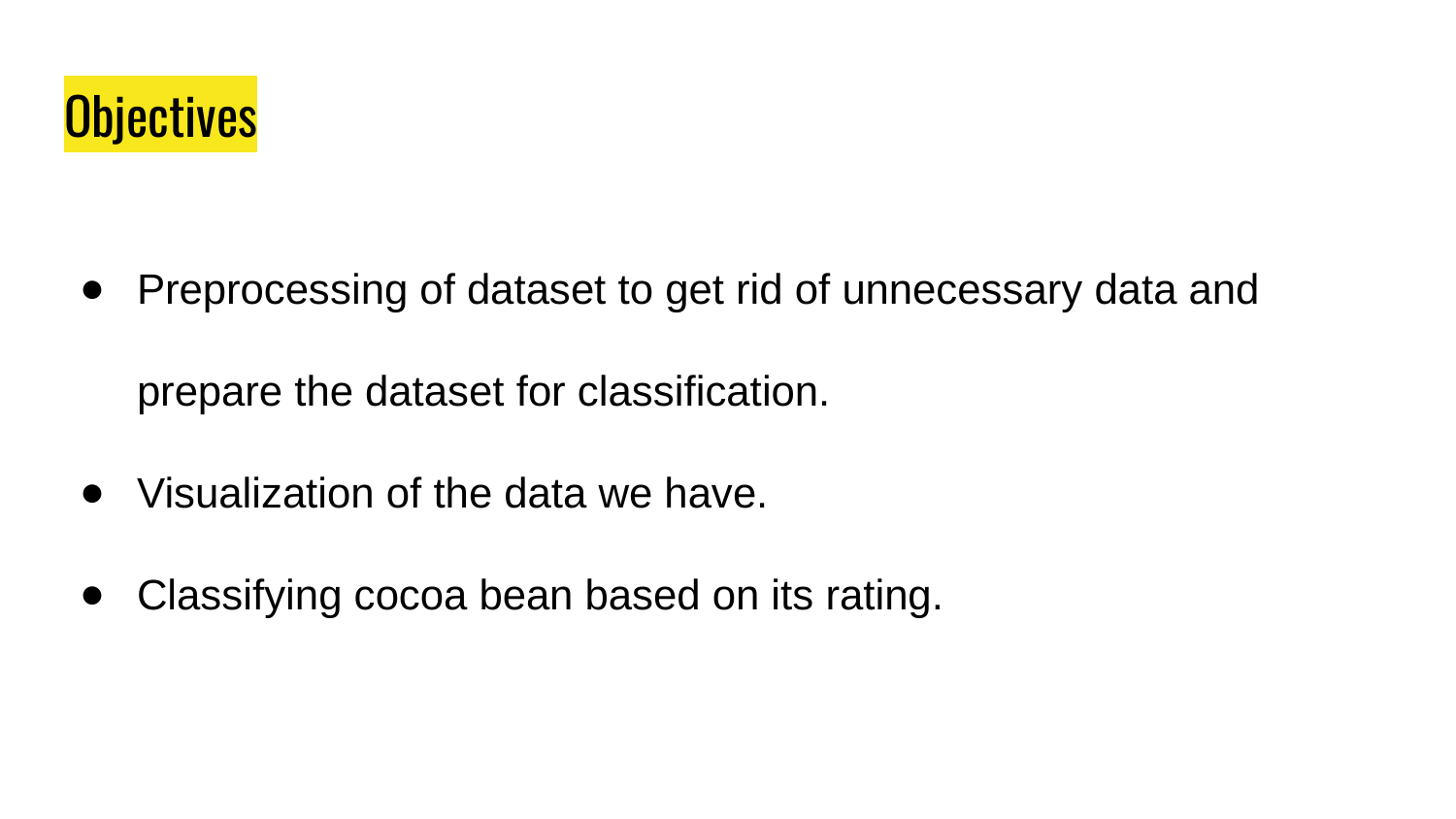

# Objectives
Preprocessing of dataset to get rid of unnecessary data and prepare the dataset for classification.
Visualization of the data we have.
Classifying cocoa bean based on its rating.